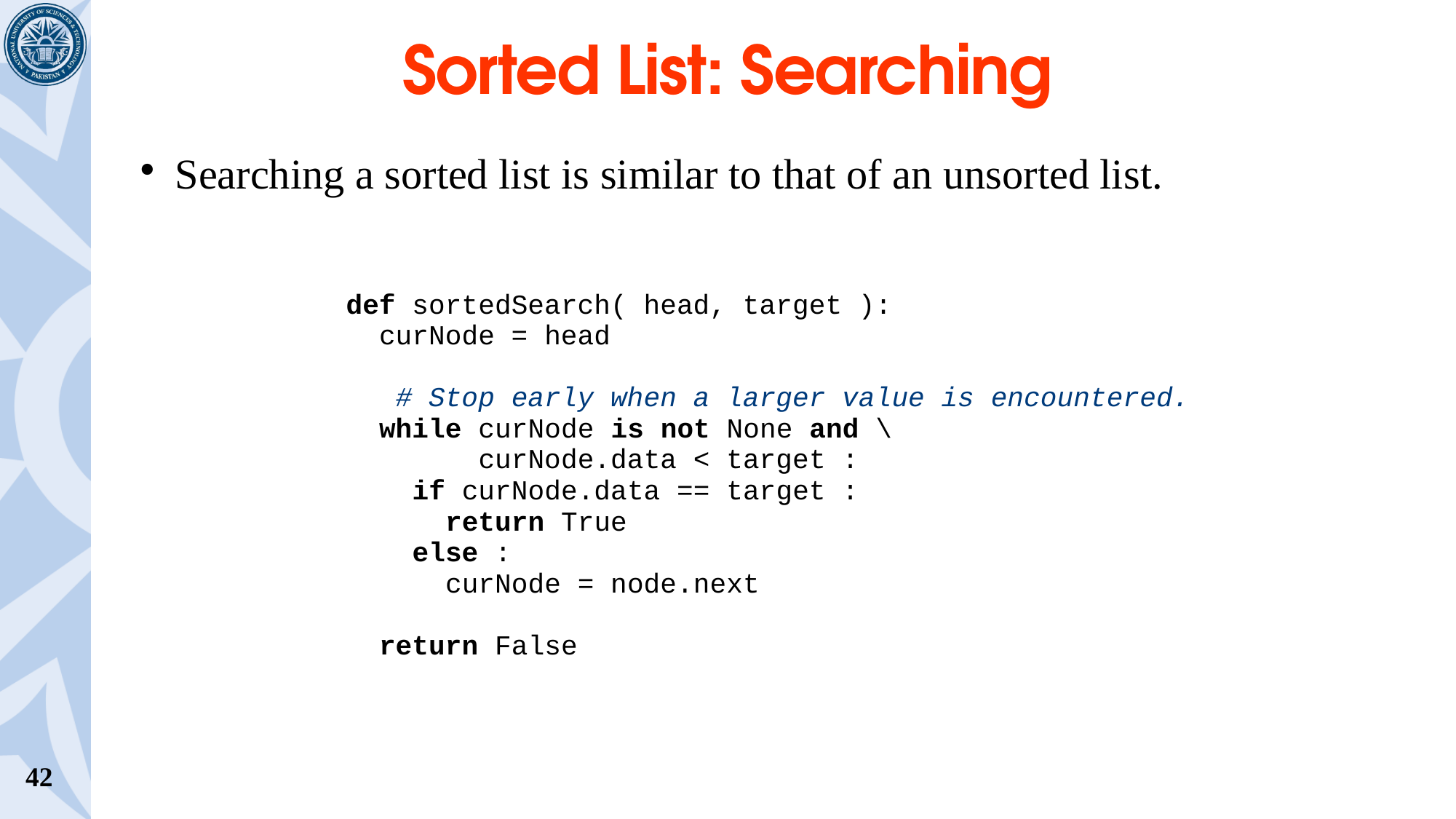

# Sorted List: Searching
Searching a sorted list is similar to that of an unsorted list.
def sortedSearch( head, target ):
  curNode = head

   # Stop early when a larger value is encountered.
  while curNode is not None and \
        curNode.data < target :
    if curNode.data == target :
      return True
    else :
      curNode = node.next

  return False
42
  –